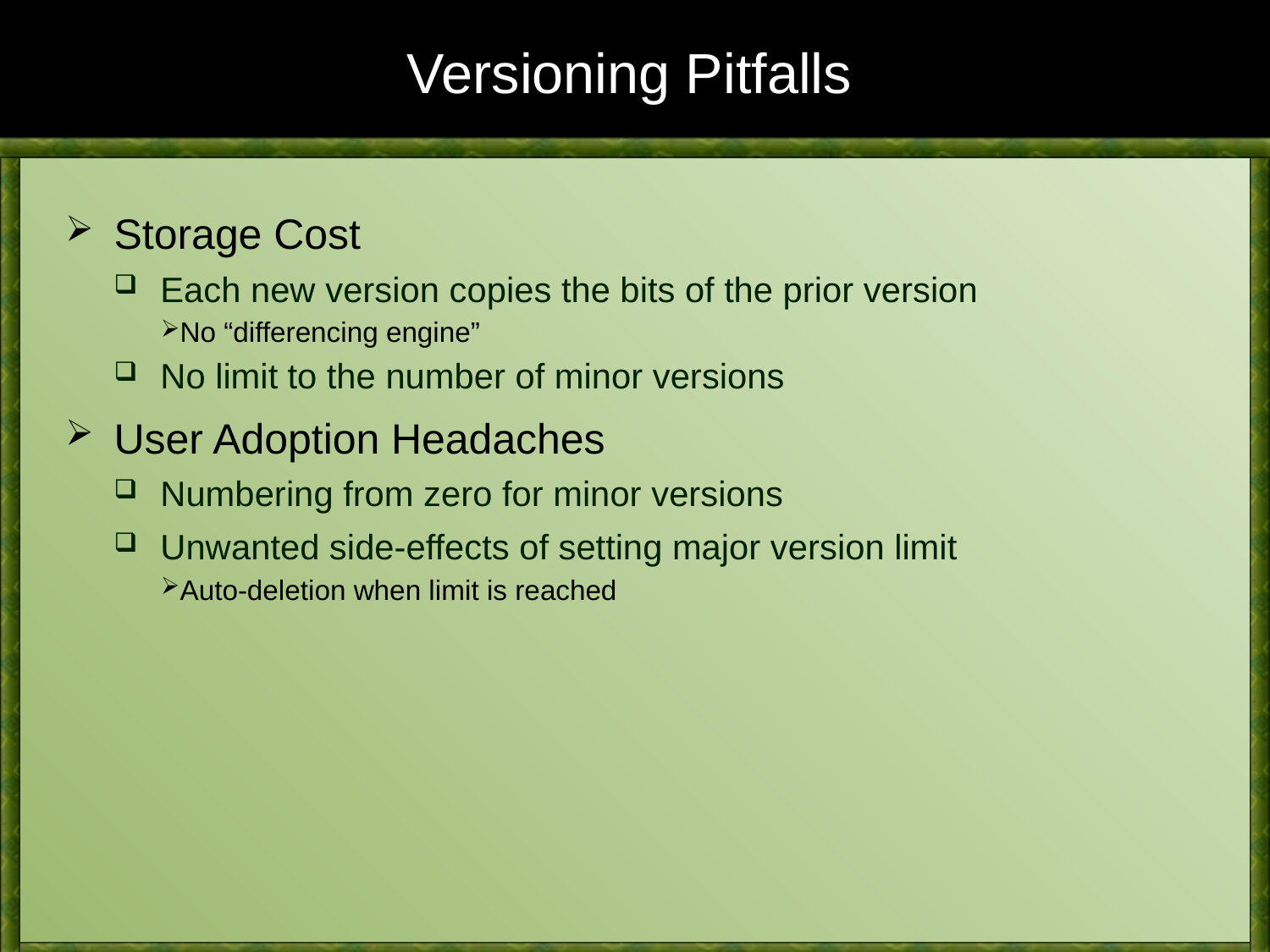

# Versioning Pitfalls
Storage Cost
Each new version copies the bits of the prior version
No “differencing engine”
No limit to the number of minor versions
User Adoption Headaches
Numbering from zero for minor versions
Unwanted side-effects of setting major version limit
Auto-deletion when limit is reached